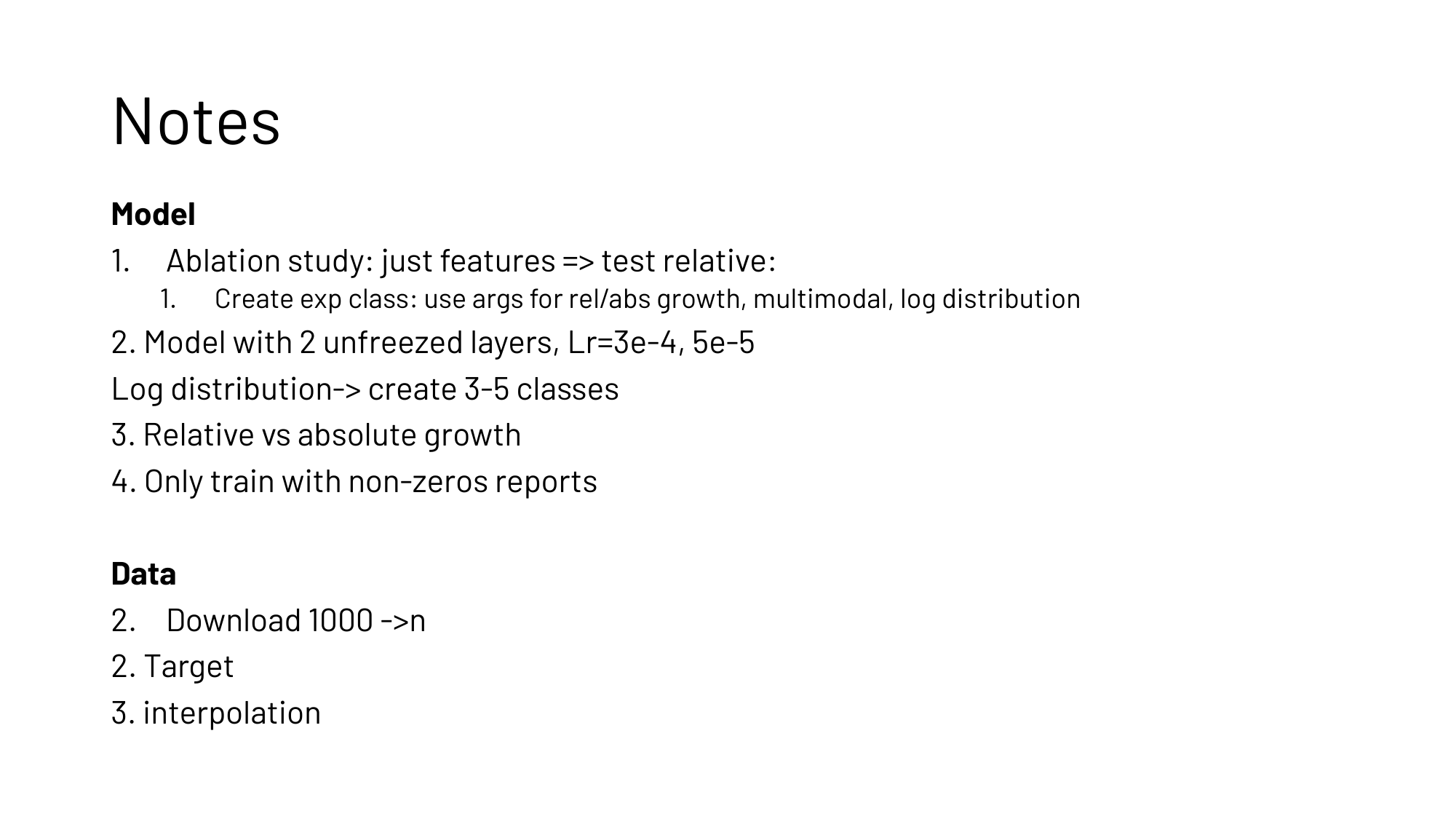

# Notes
Model
Ablation study: just features => test relative:
Create exp class: use args for rel/abs growth, multimodal, log distribution
2. Model with 2 unfreezed layers, Lr=3e-4, 5e-5
Log distribution-> create 3-5 classes
3. Relative vs absolute growth
4. Only train with non-zeros reports

Data
Download 1000 ->n
2. Target
3. interpolation